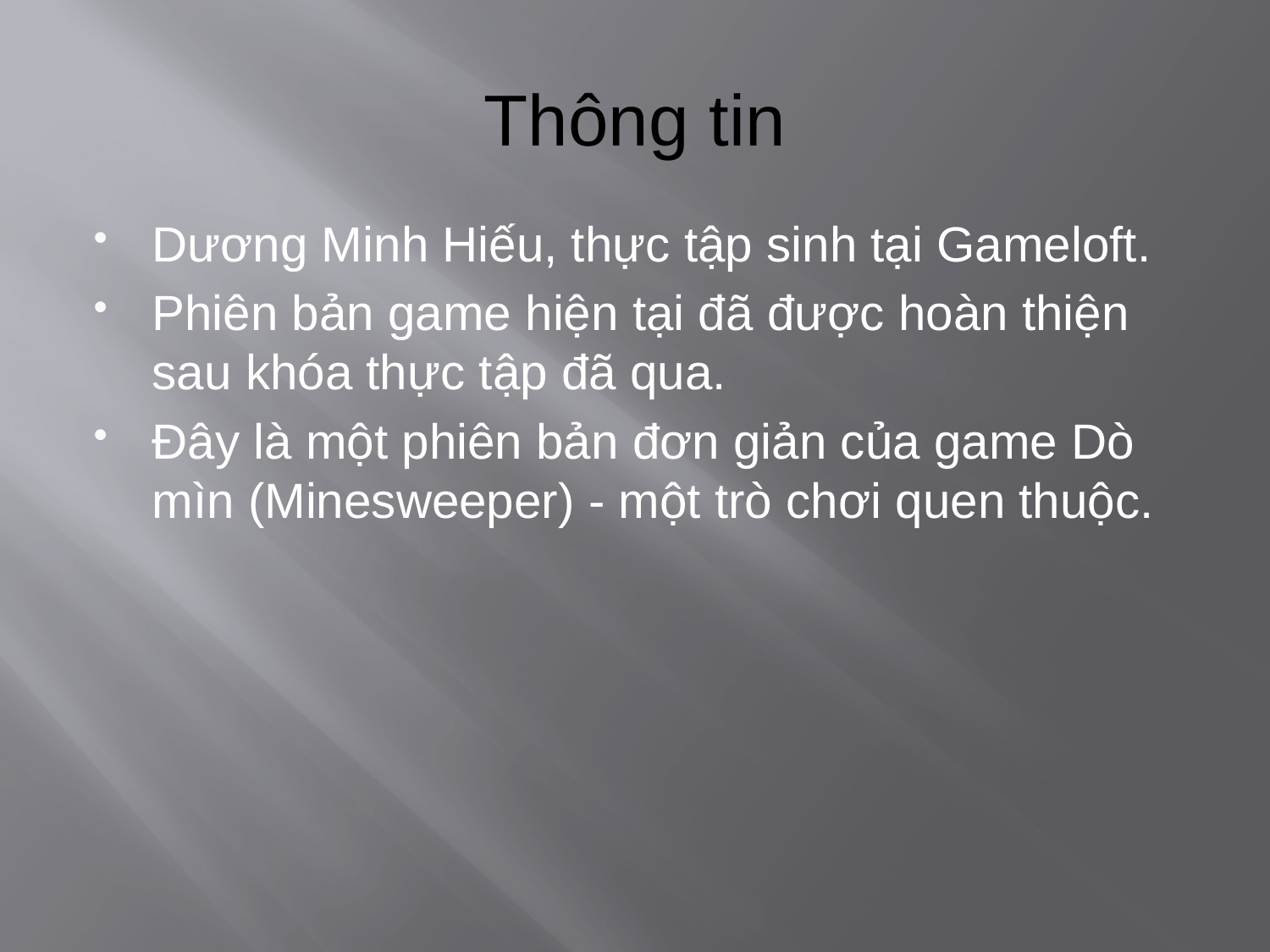

# Thông tin
Dương Minh Hiếu, thực tập sinh tại Gameloft.
Phiên bản game hiện tại đã được hoàn thiện sau khóa thực tập đã qua.
Đây là một phiên bản đơn giản của game Dò mìn (Minesweeper) - một trò chơi quen thuộc.